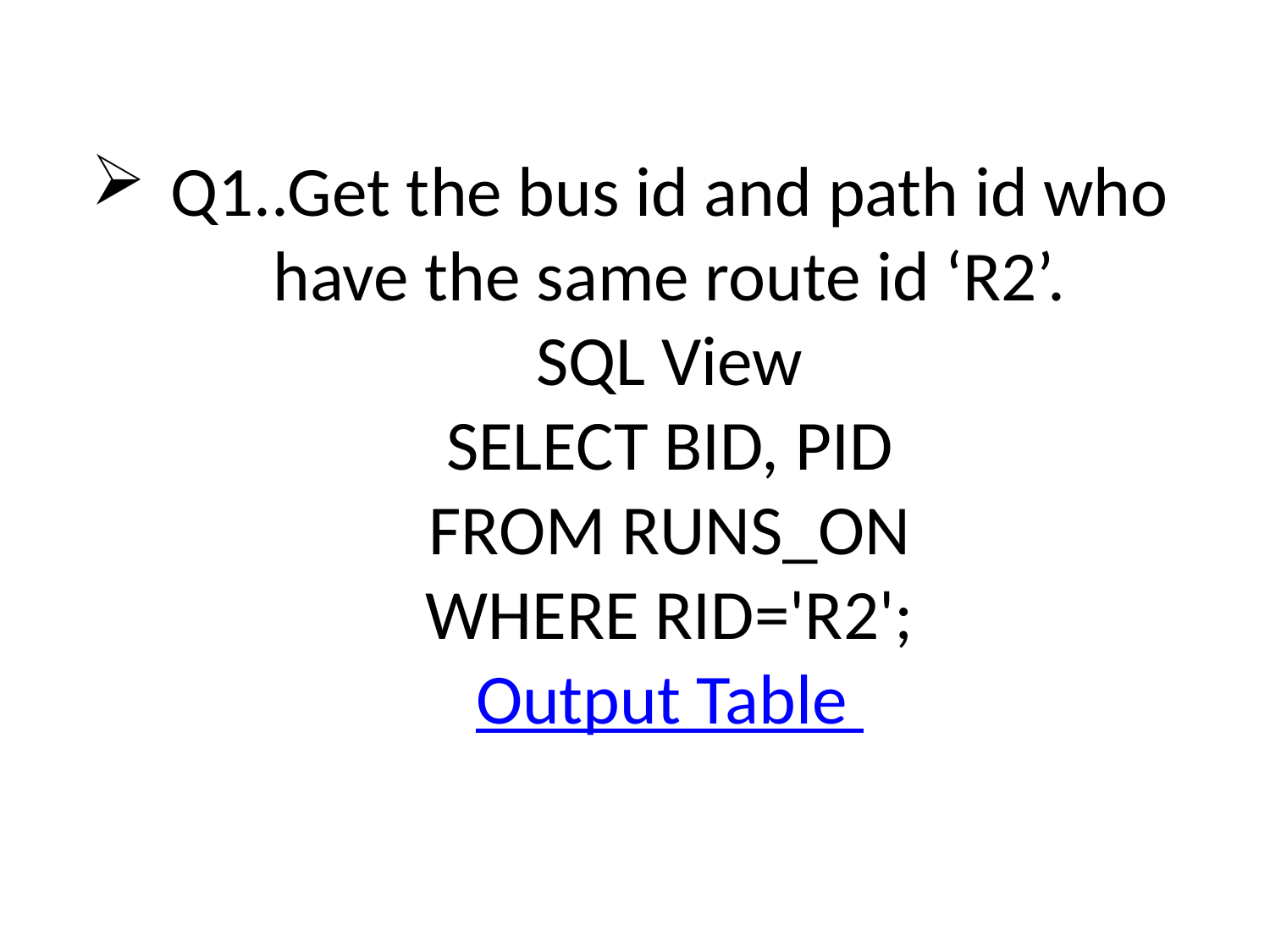

# Q1..Get the bus id and path id who have the same route id ‘R2’. SQL View SELECT BID, PID FROM RUNS_ON WHERE RID='R2'; Output Table